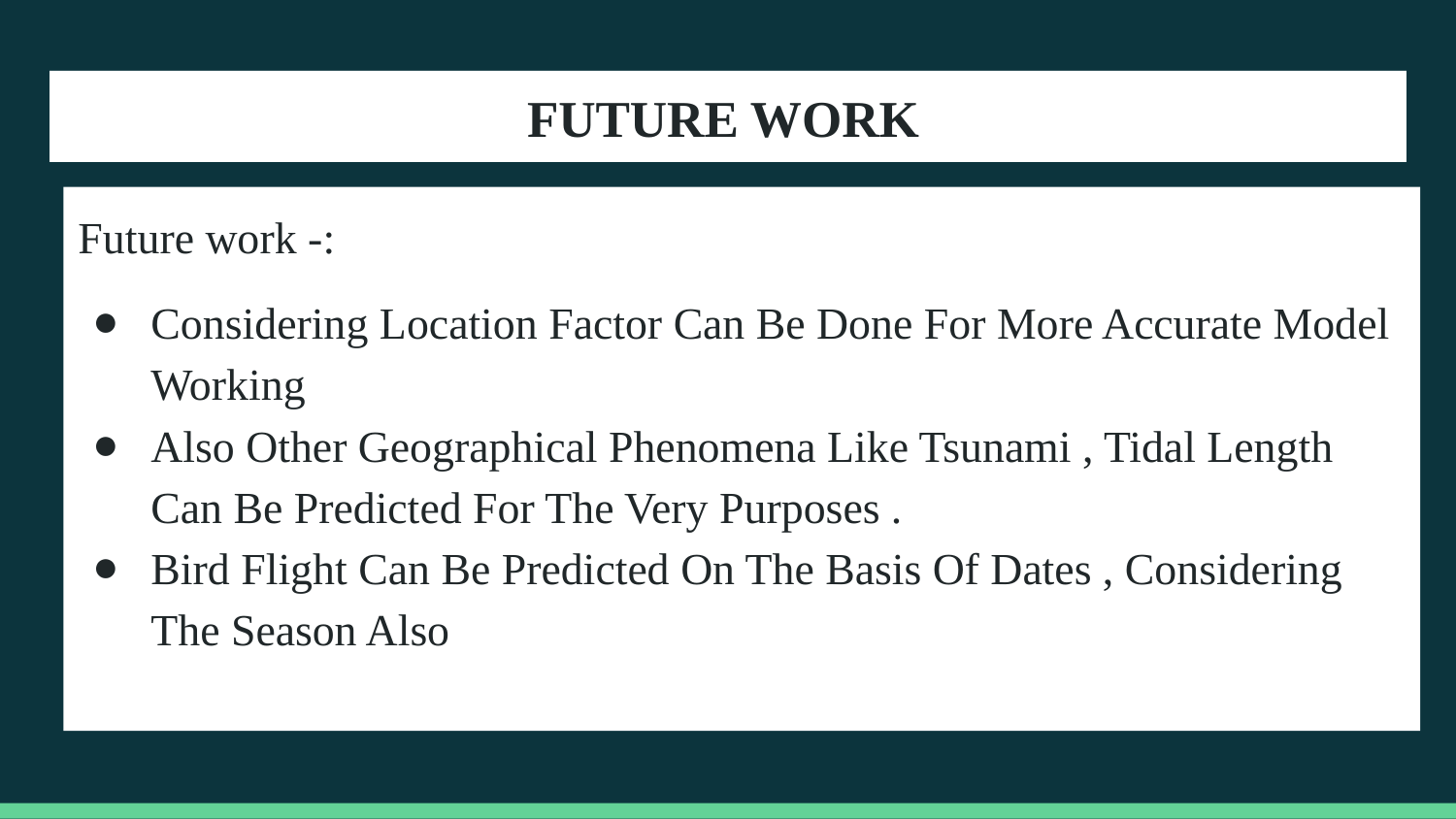

# FUTURE WORK
Future work -:
Considering Location Factor Can Be Done For More Accurate Model Working
Also Other Geographical Phenomena Like Tsunami , Tidal Length Can Be Predicted For The Very Purposes .
Bird Flight Can Be Predicted On The Basis Of Dates , Considering The Season Also